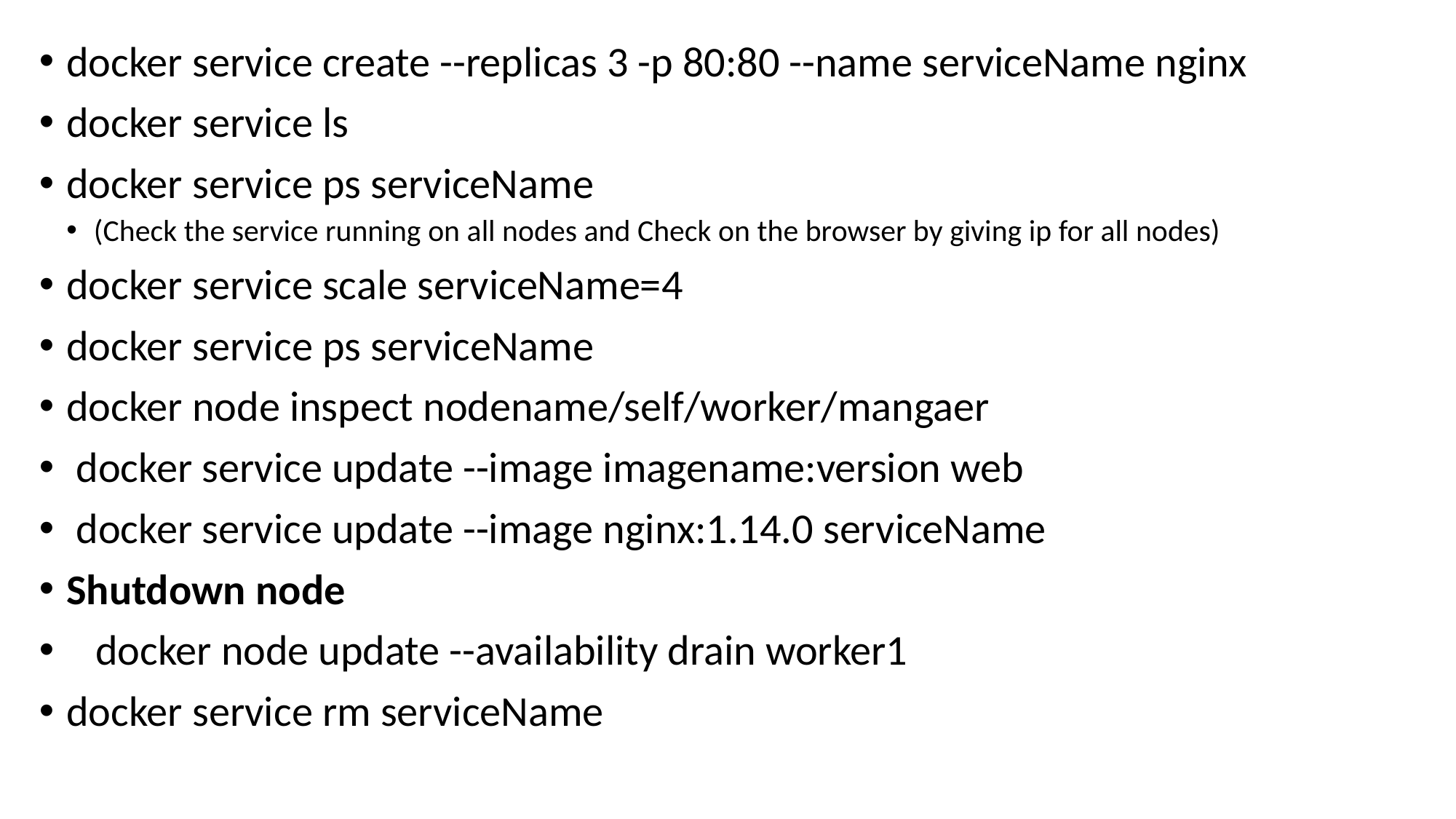

docker service create --replicas 3 -p 80:80 --name serviceName nginx
docker service ls
docker service ps serviceName
(Check the service running on all nodes and Check on the browser by giving ip for all nodes)
docker service scale serviceName=4
docker service ps serviceName
docker node inspect nodename/self/worker/mangaer
 docker service update --image imagename:version web
 docker service update --image nginx:1.14.0 serviceName
Shutdown node
   docker node update --availability drain worker1
docker service rm serviceName